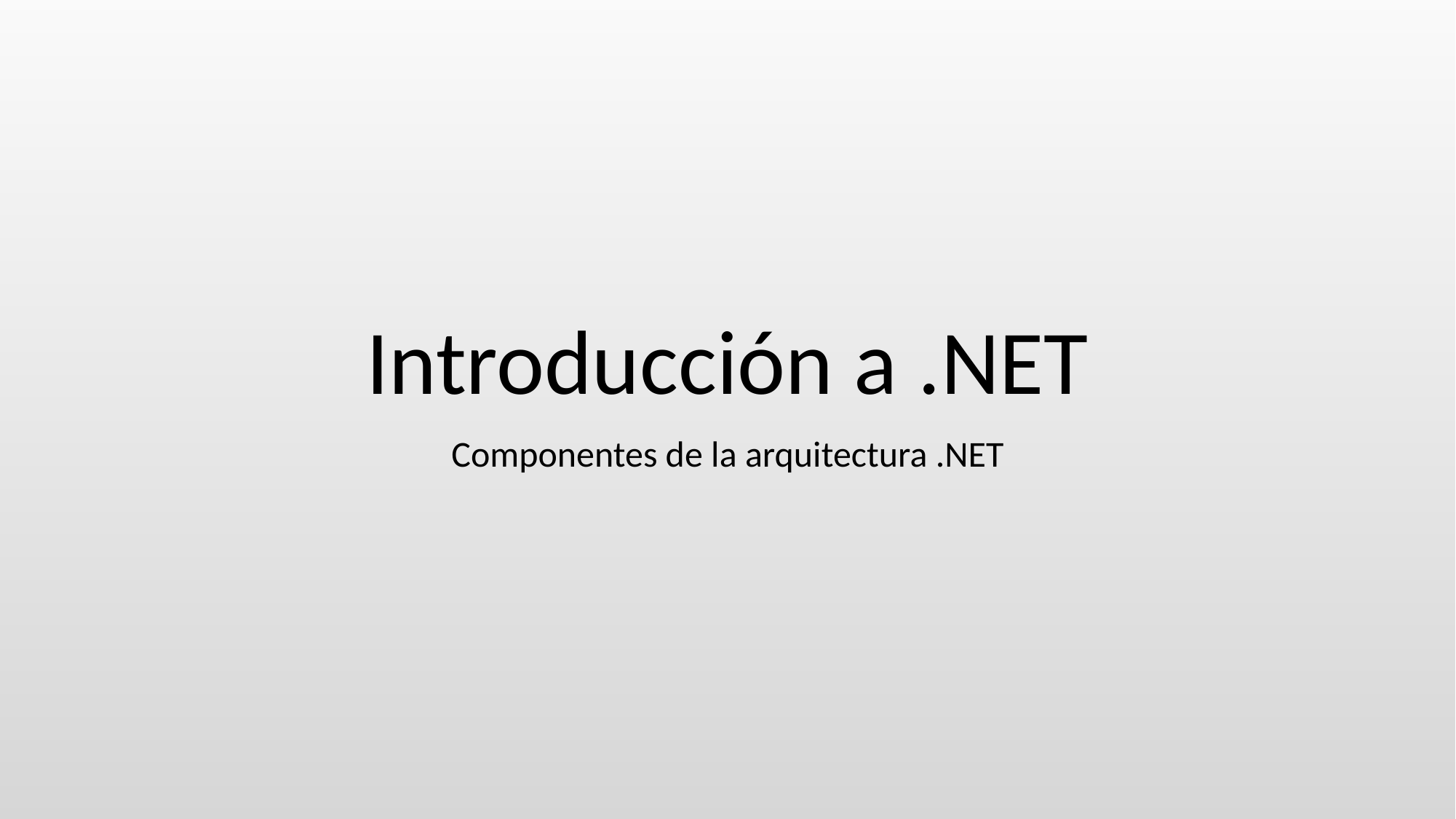

# Introducción a .NET
Componentes de la arquitectura .NET